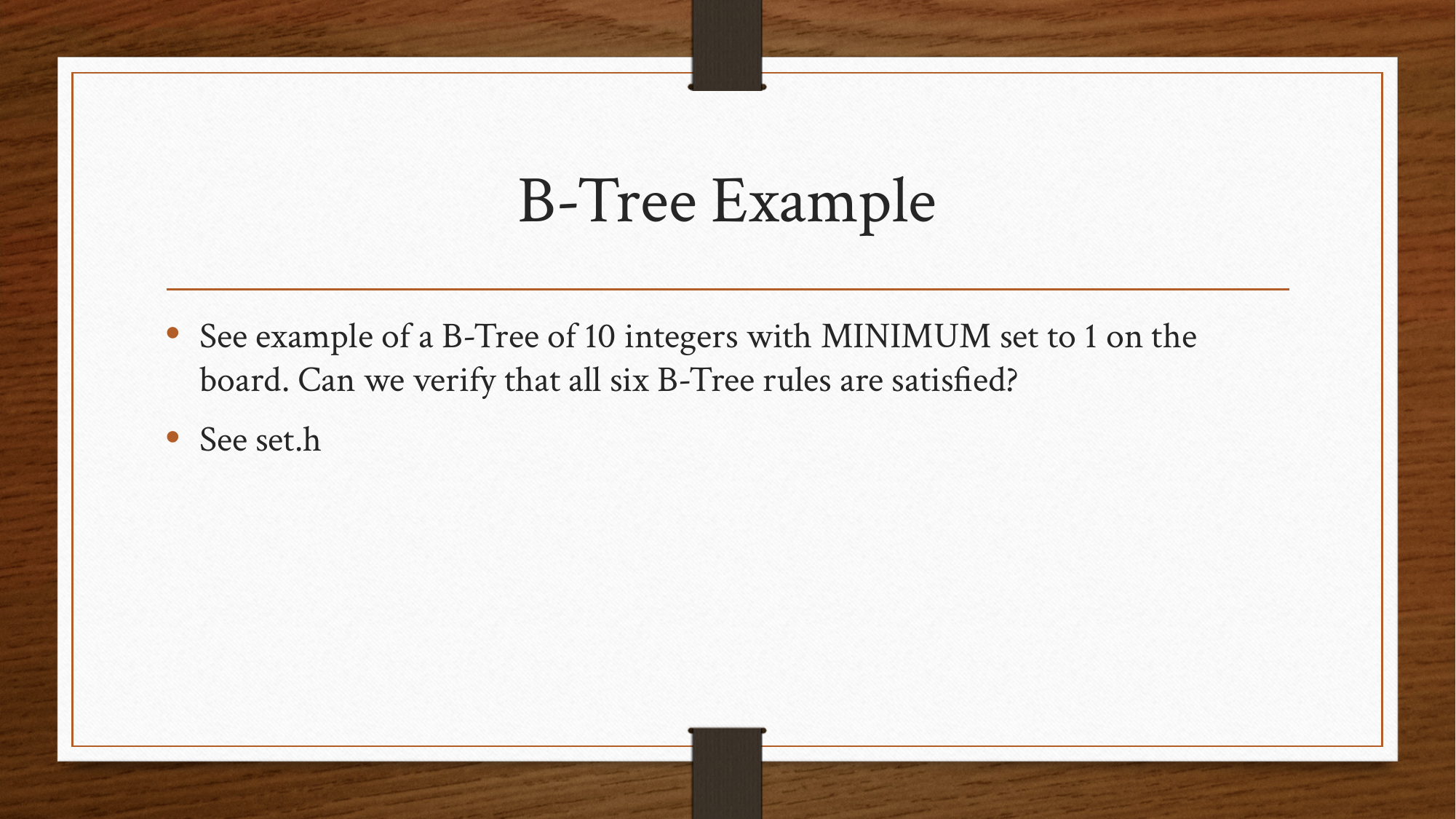

# B-Tree Example
See example of a B-Tree of 10 integers with MINIMUM set to 1 on the board. Can we verify that all six B-Tree rules are satisfied?
See set.h